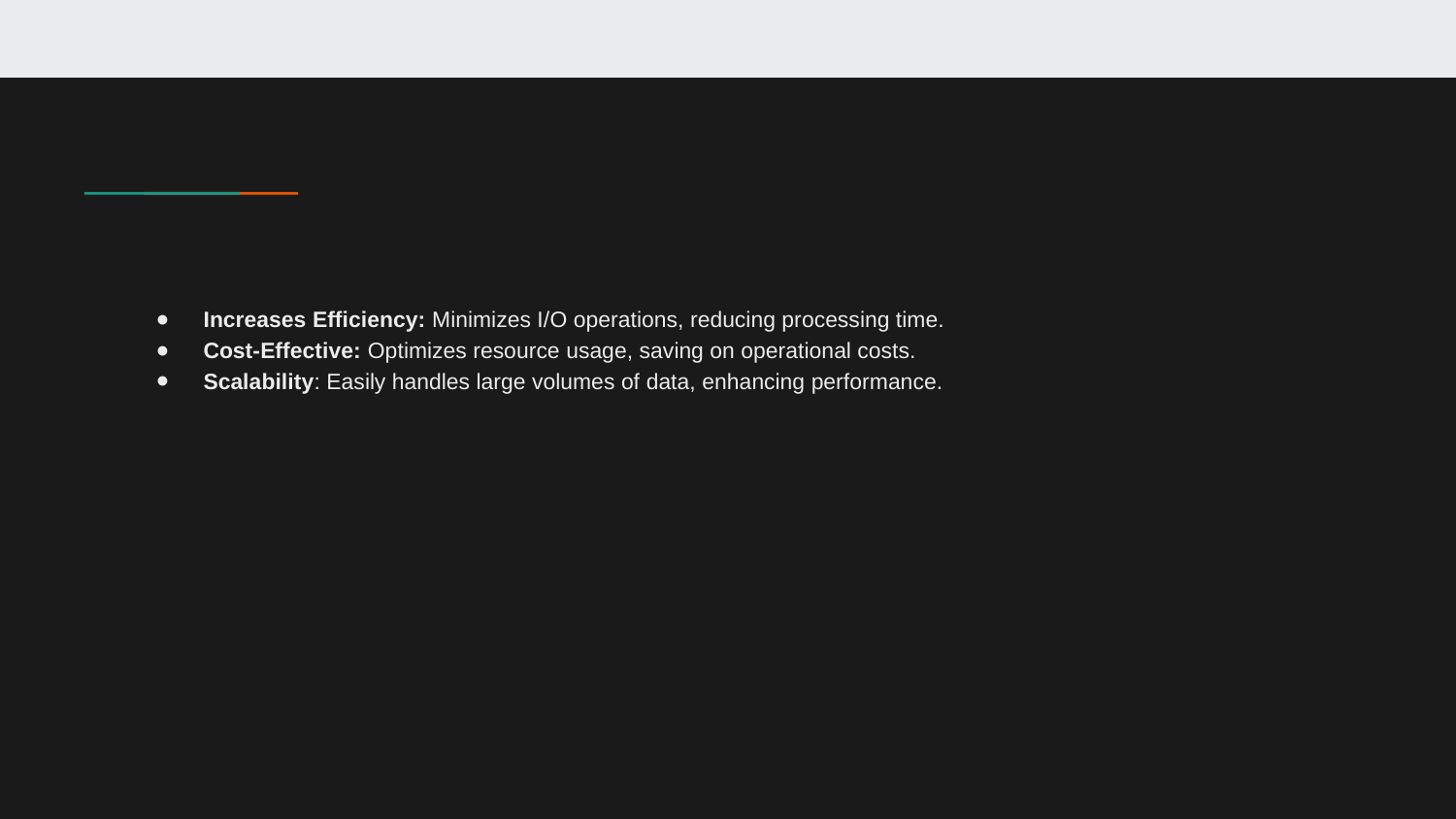

#
Increases Efficiency: Minimizes I/O operations, reducing processing time.
Cost-Effective: Optimizes resource usage, saving on operational costs.
Scalability: Easily handles large volumes of data, enhancing performance.